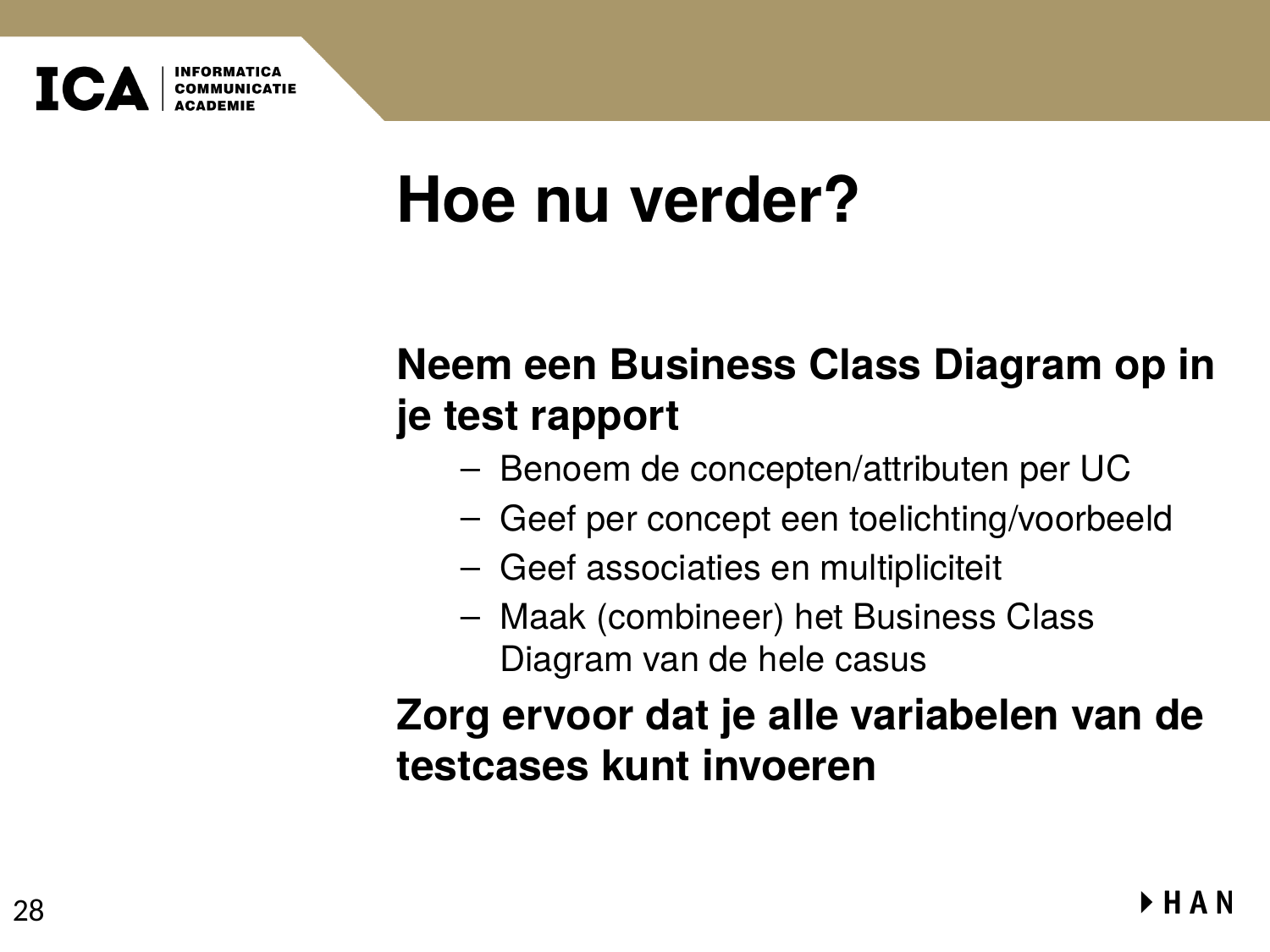

# Hoe nu verder?

Neem een Business Class Diagram op in je test rapport
Benoem de concepten/attributen per UC
Geef per concept een toelichting/voorbeeld
Geef associaties en multipliciteit
Maak (combineer) het Business Class Diagram van de hele casus
Zorg ervoor dat je alle variabelen van de testcases kunt invoeren
28